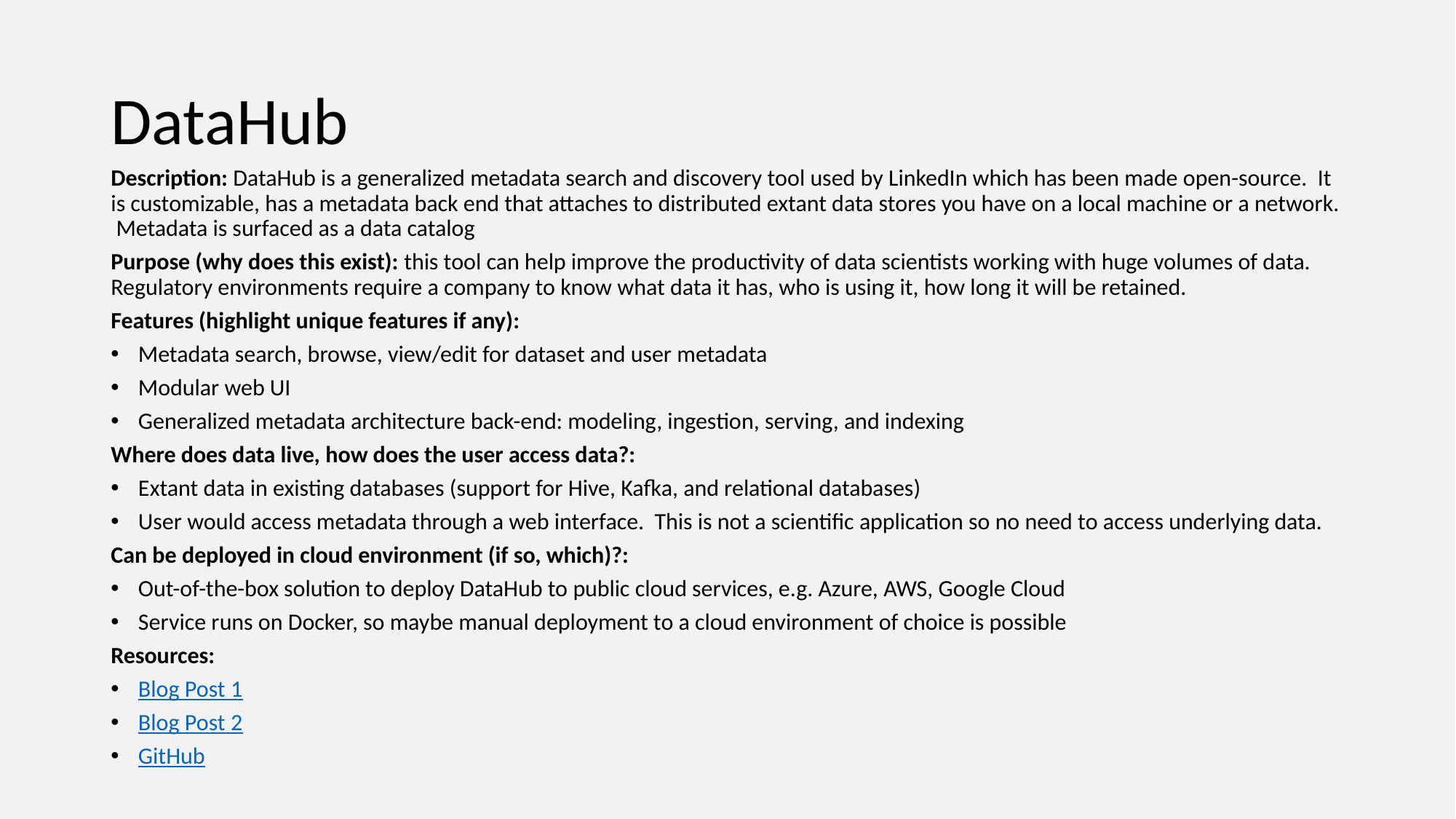

# DataHub
Description: DataHub is a generalized metadata search and discovery tool used by LinkedIn which has been made open-source.  It is customizable, has a metadata back end that attaches to distributed extant data stores you have on a local machine or a network.  Metadata is surfaced as a data catalog
Purpose (why does this exist): this tool can help improve the productivity of data scientists working with huge volumes of data.  Regulatory environments require a company to know what data it has, who is using it, how long it will be retained.
Features (highlight unique features if any):
Metadata search, browse, view/edit for dataset and user metadata
Modular web UI
Generalized metadata architecture back-end: modeling, ingestion, serving, and indexing
Where does data live, how does the user access data?:
Extant data in existing databases (support for Hive, Kafka, and relational databases)
User would access metadata through a web interface.  This is not a scientific application so no need to access underlying data.
Can be deployed in cloud environment (if so, which)?:
Out-of-the-box solution to deploy DataHub to public cloud services, e.g. Azure, AWS, Google Cloud
Service runs on Docker, so maybe manual deployment to a cloud environment of choice is possible
Resources:
Blog Post 1
Blog Post 2
GitHub